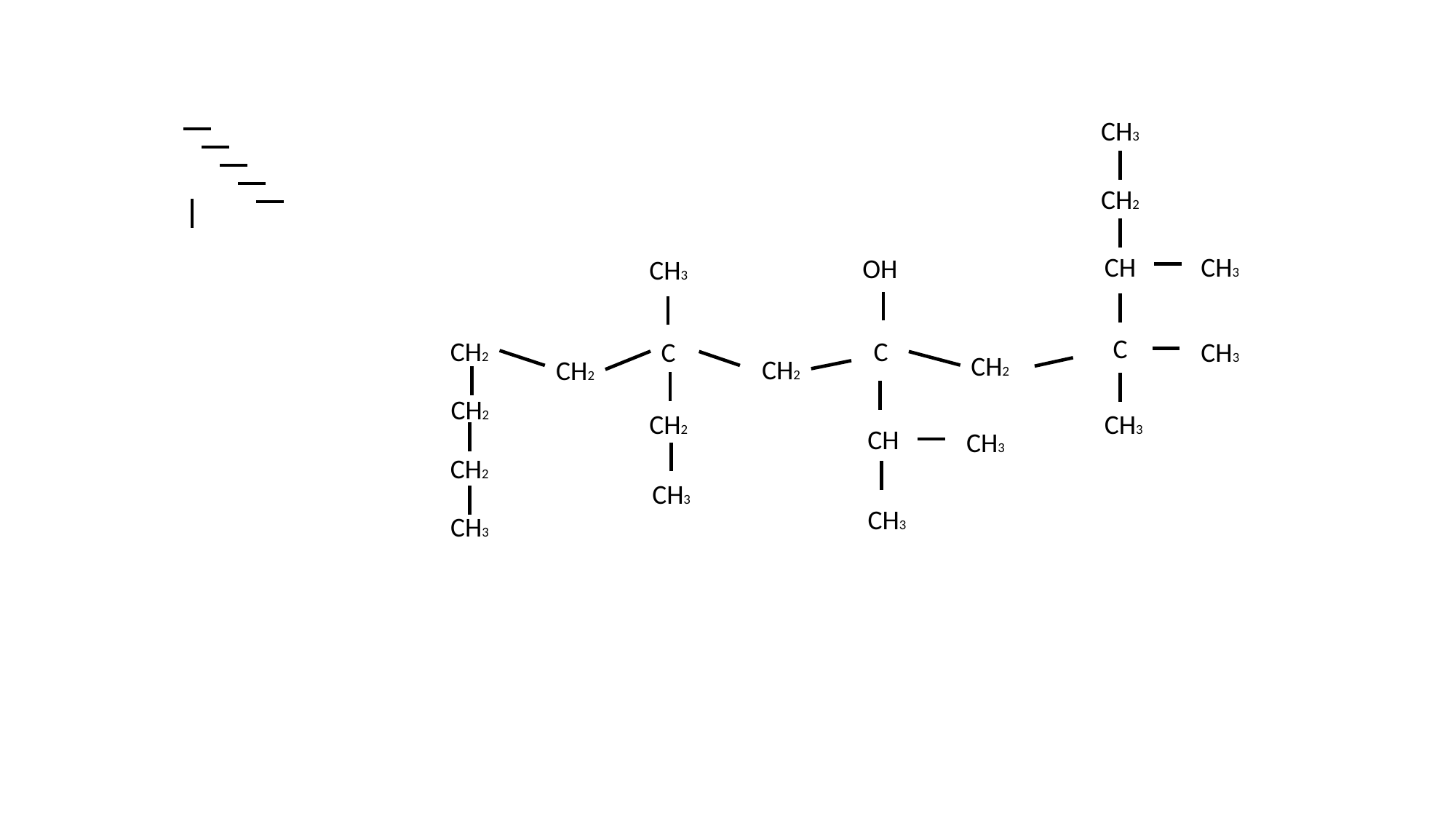

CH3
CH2
CH
CH3
OH
CH3
C
C
CH2
C
CH3
CH2
CH2
CH2
CH2
CH2
CH3
CH
CH3
CH2
CH3
CH3
CH3